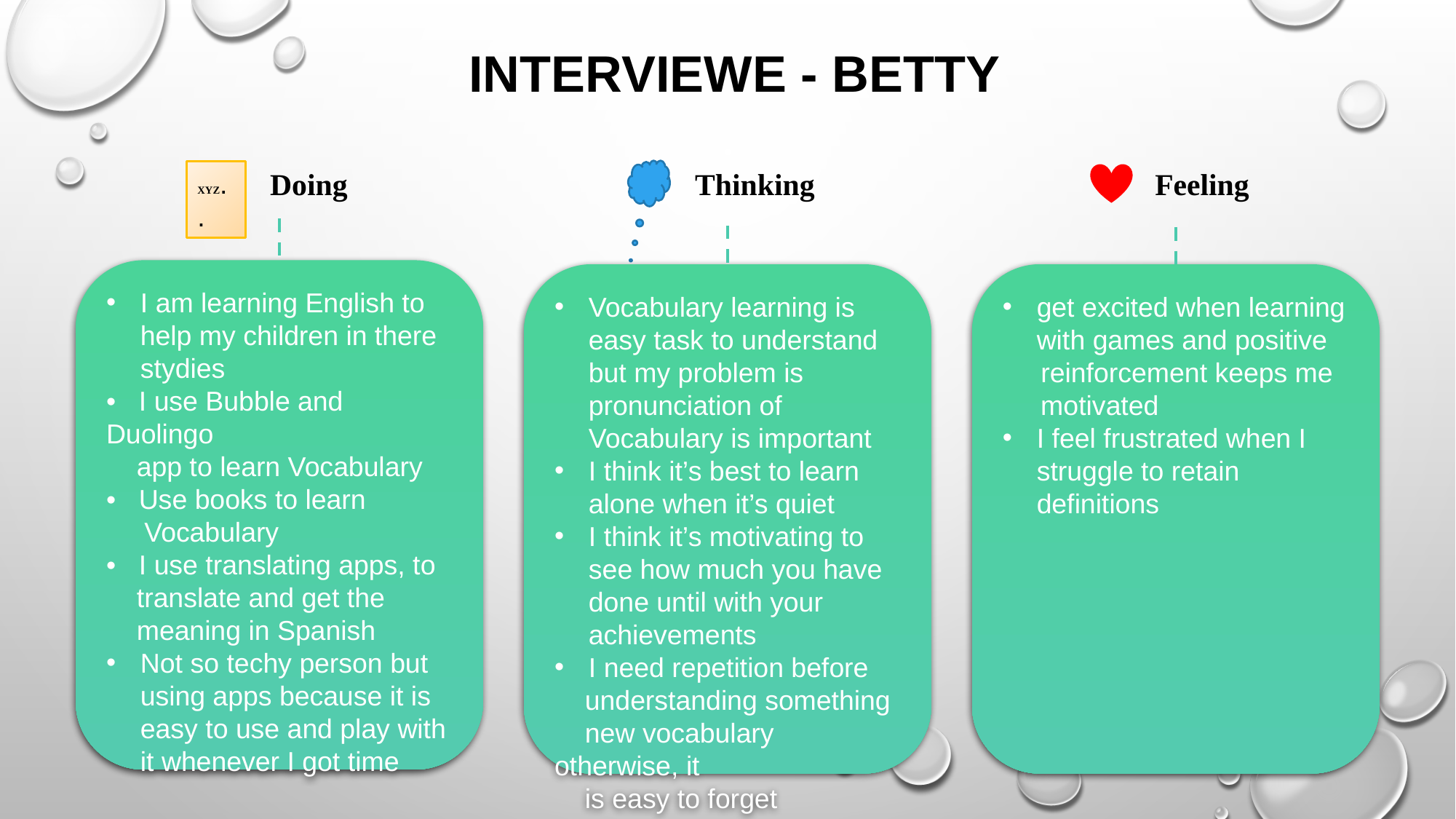

INTERVIEWE - Betty
Doing
XYZ..
 Thinking

Feeling

I am learning English to help my children in there stydies
•   I use Bubble and Duolingo
    app to learn Vocabulary
•   Use books to learn
     Vocabulary
•   I use translating apps, to
    translate and get the
    meaning in Spanish
Not so techy person but using apps because it is easy to use and play with it whenever I got time
Vocabulary learning is easy task to understand but my problem is pronunciation of Vocabulary is important
I think it’s best to learn alone when it’s quiet
I think it’s motivating to see how much you have done until with your achievements
I need repetition before
    understanding something
    new vocabulary otherwise, it
    is easy to forget
get excited when learning with games and positive
     reinforcement keeps me
     motivated
I feel frustrated when I struggle to retain definitions